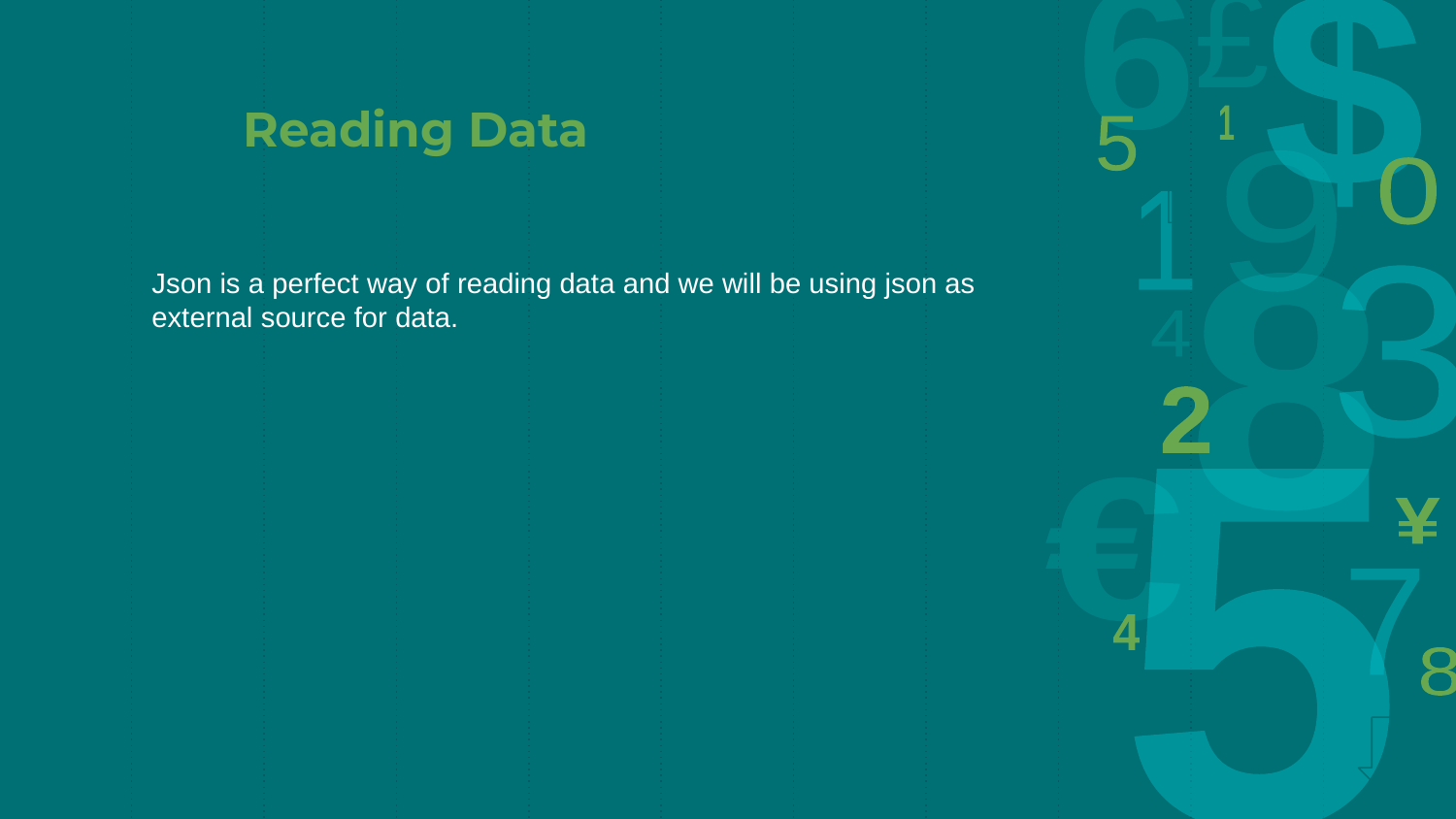

Reading Data
Json is a perfect way of reading data and we will be using json as
external source for data.